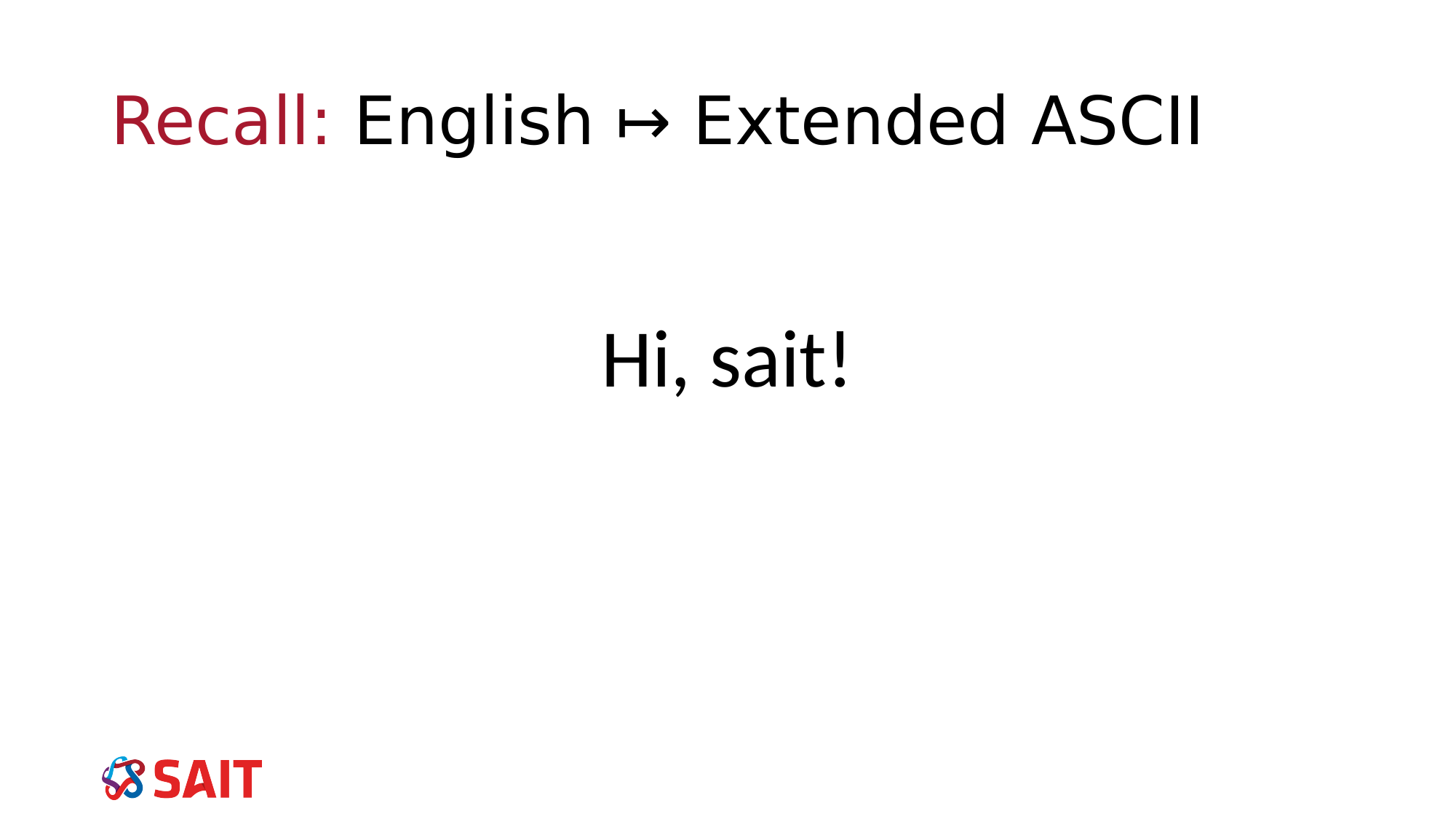

# Recall: English ↦ Extended ASCII
Hi, sait!